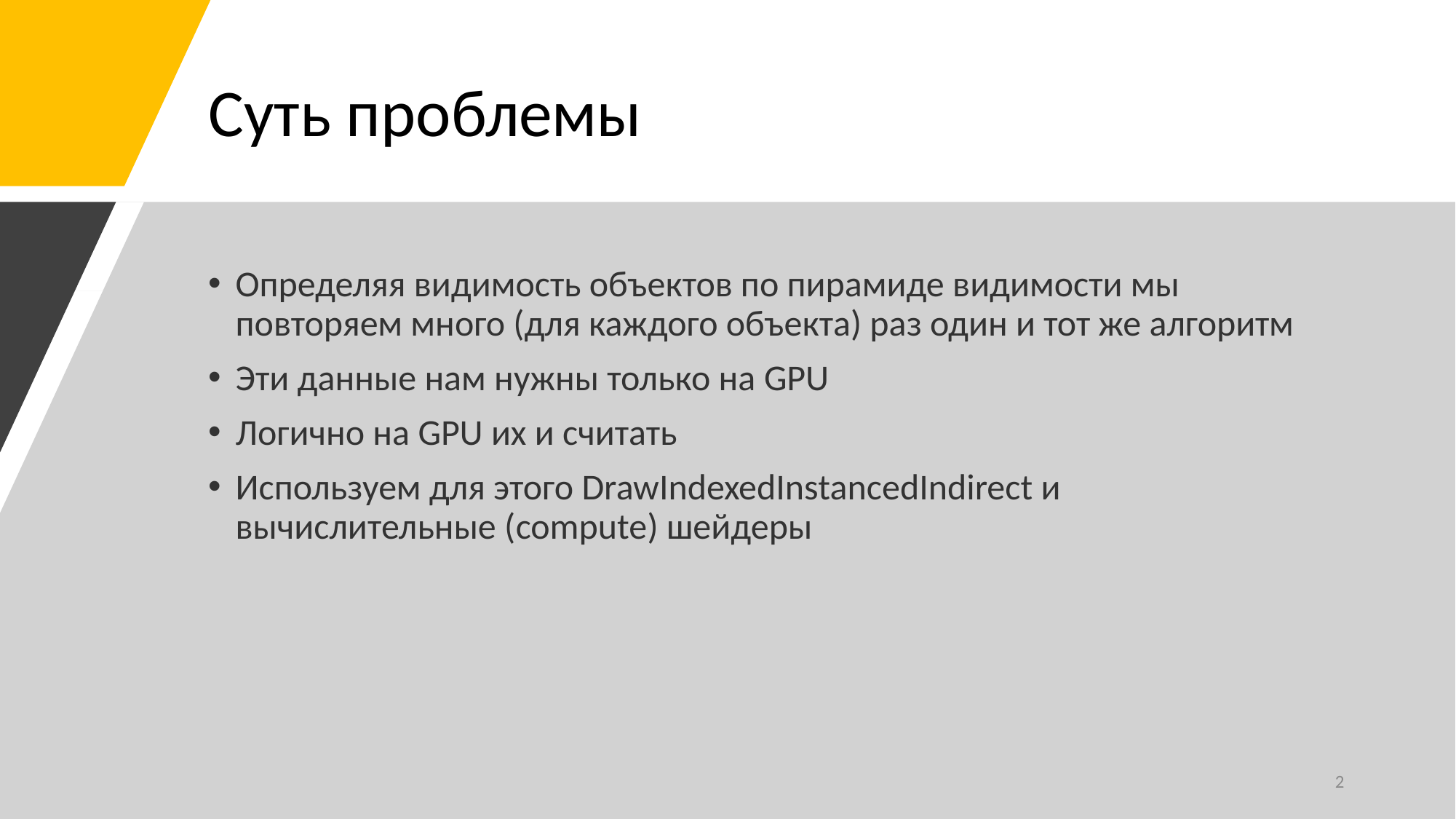

# Суть проблемы

Определяя видимость объектов по пирамиде видимости мы повторяем много (для каждого объекта) раз один и тот же алгоритм
Эти данные нам нужны только на GPU
Логично на GPU их и считать
Используем для этого DrawIndexedInstancedIndirect и вычислительные (compute) шейдеры
2